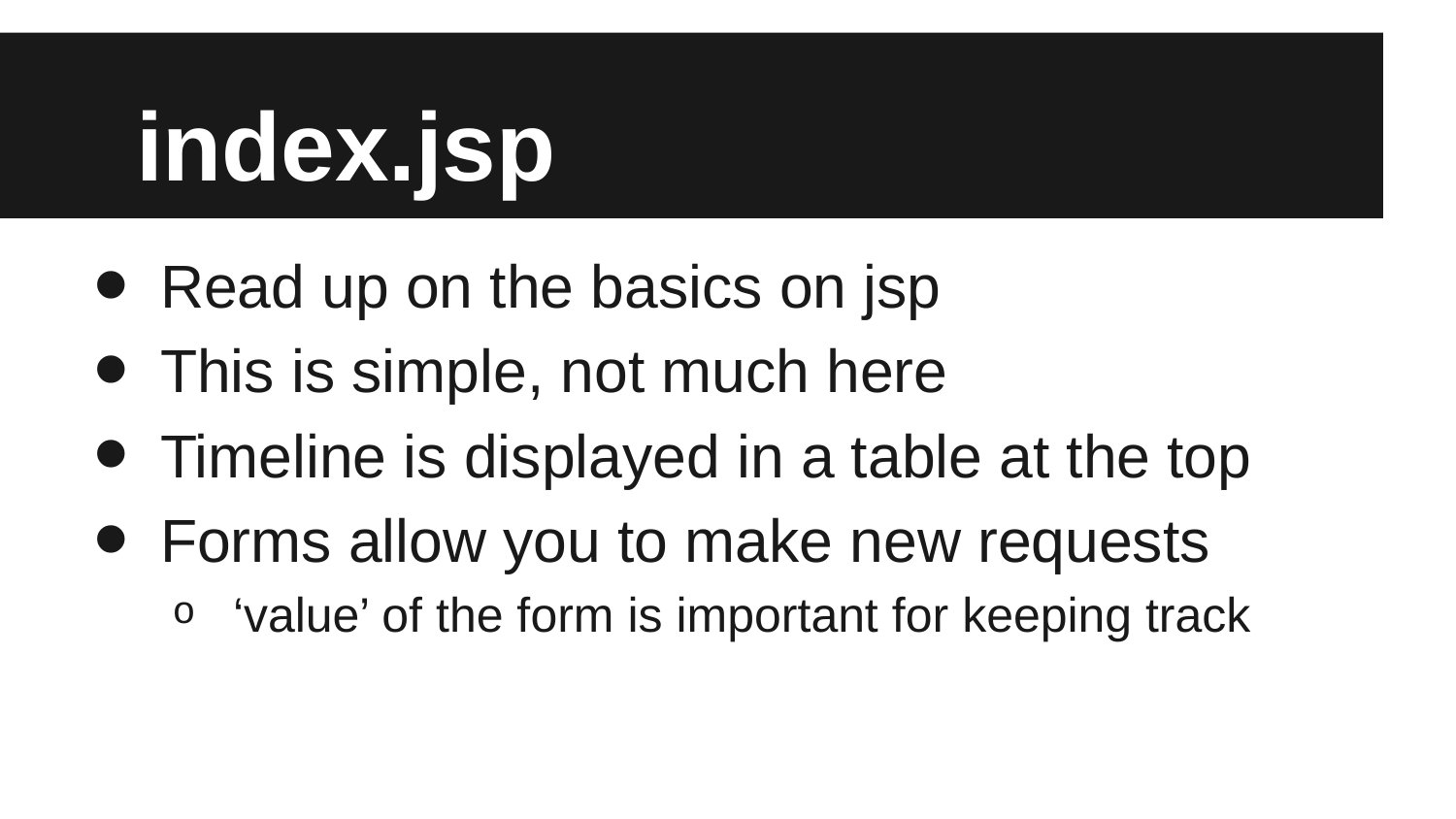

# index.jsp
Read up on the basics on jsp
This is simple, not much here
Timeline is displayed in a table at the top
Forms allow you to make new requests
‘value’ of the form is important for keeping track